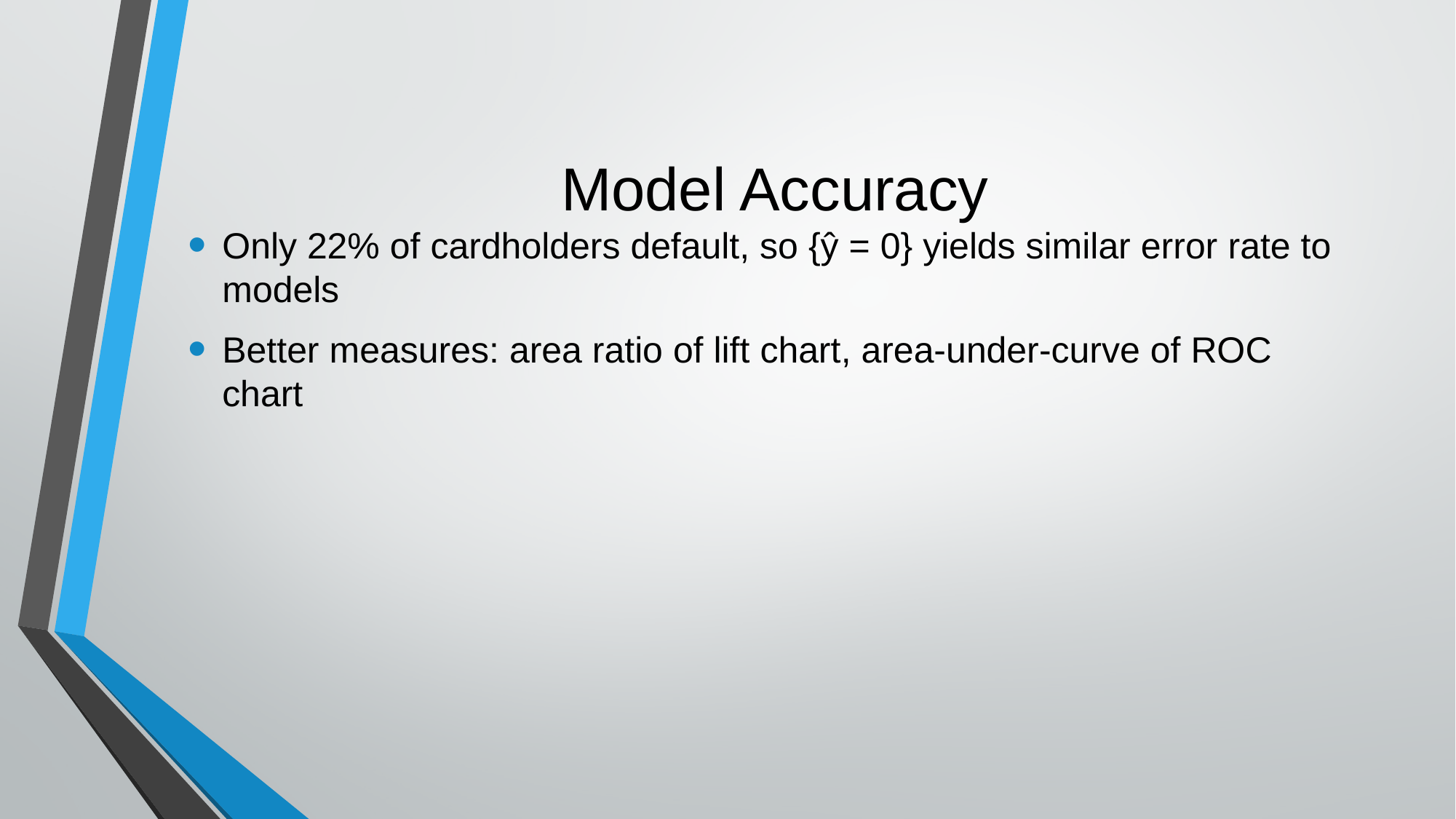

# Model Accuracy
Only 22% of cardholders default, so {ŷ = 0} yields similar error rate to models
Better measures: area ratio of lift chart, area-under-curve of ROC chart